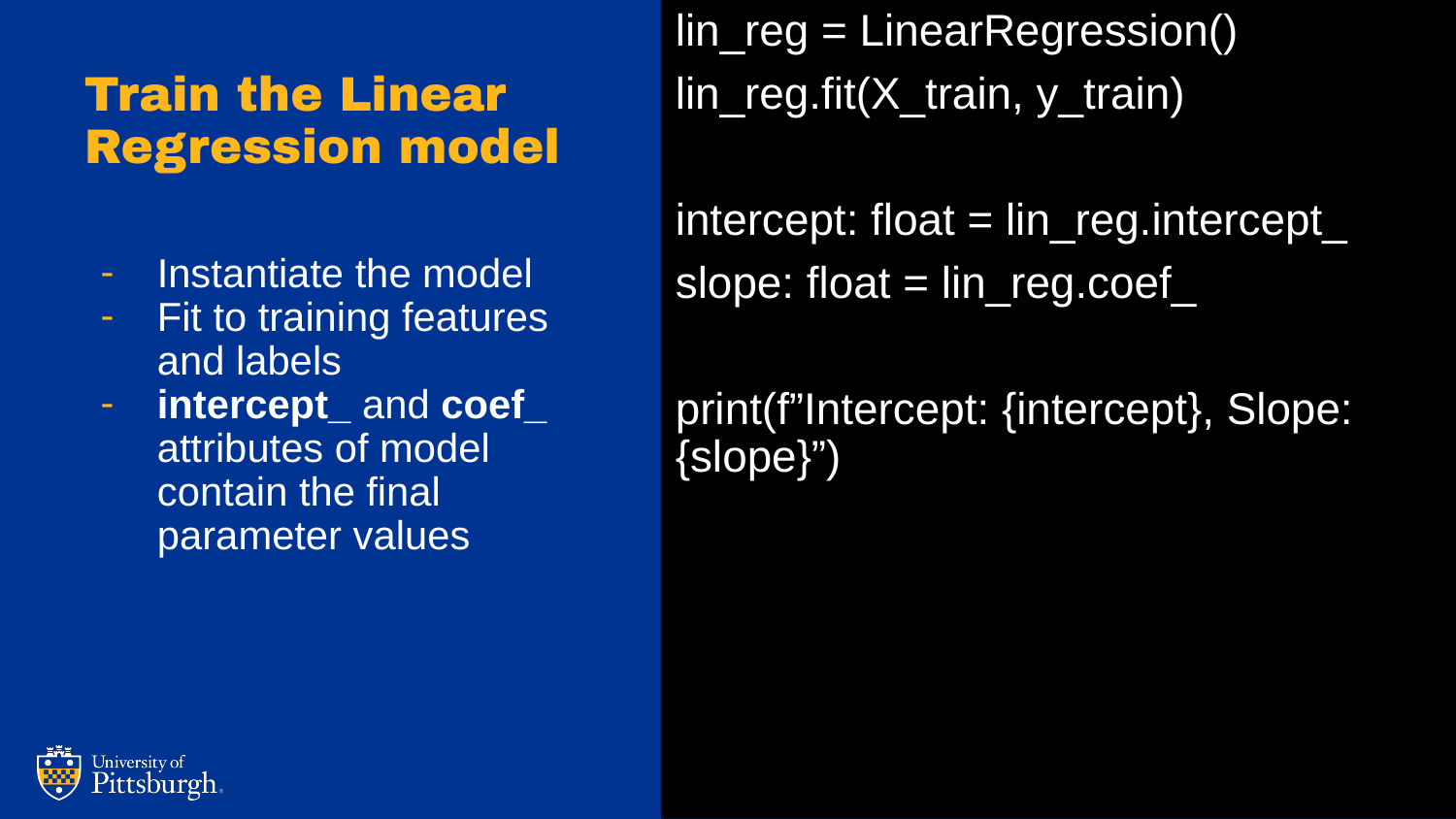

lin_reg = LinearRegression()
lin_reg.fit(X_train, y_train)

intercept: float = lin_reg.intercept_
slope: float = lin_reg.coef_

print(f”Intercept: {intercept}, Slope: {slope}”)

# Train the Linear Regression model
Instantiate the model
Fit to training features and labels
intercept_ and coef_ attributes of model contain the final parameter values